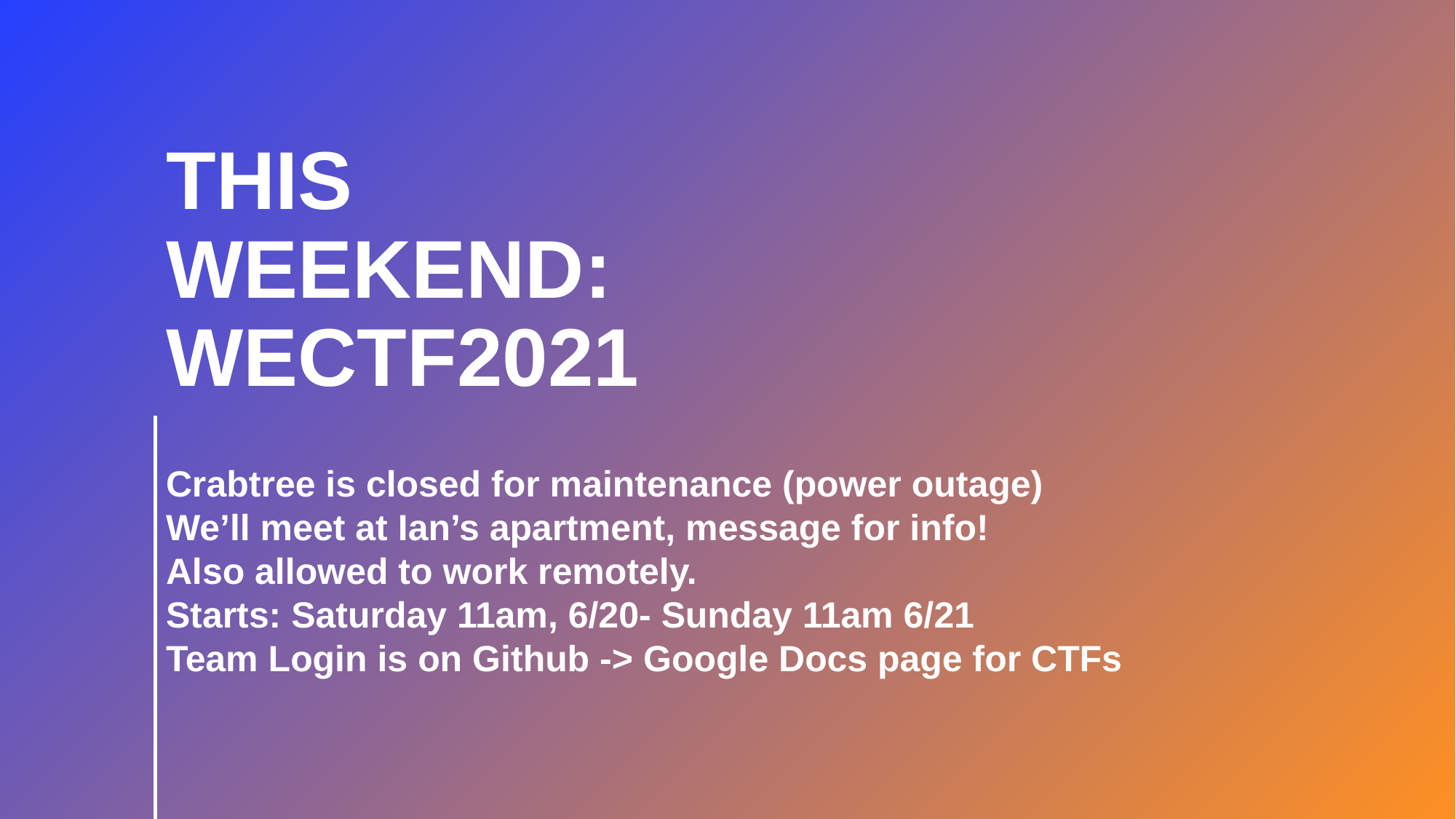

# This weekend: WeCTF2021
Crabtree is closed for maintenance (power outage)
We’ll meet at Ian’s apartment, message for info!
Also allowed to work remotely.
Starts: Saturday 11am, 6/20- Sunday 11am 6/21
Team Login is on Github -> Google Docs page for CTFs